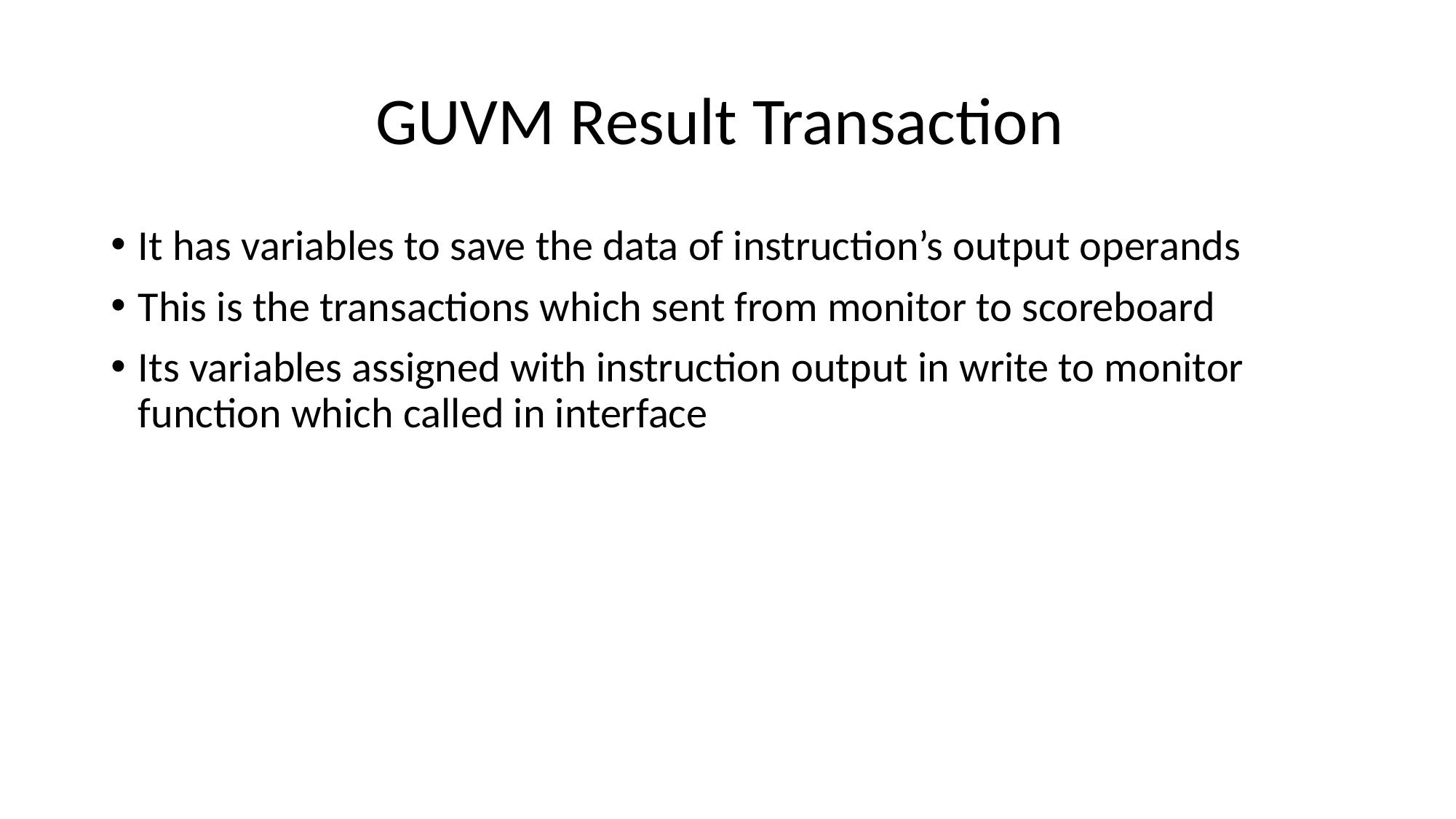

# GUVM Result Transaction
It has variables to save the data of instruction’s output operands
This is the transactions which sent from monitor to scoreboard
Its variables assigned with instruction output in write to monitor function which called in interface